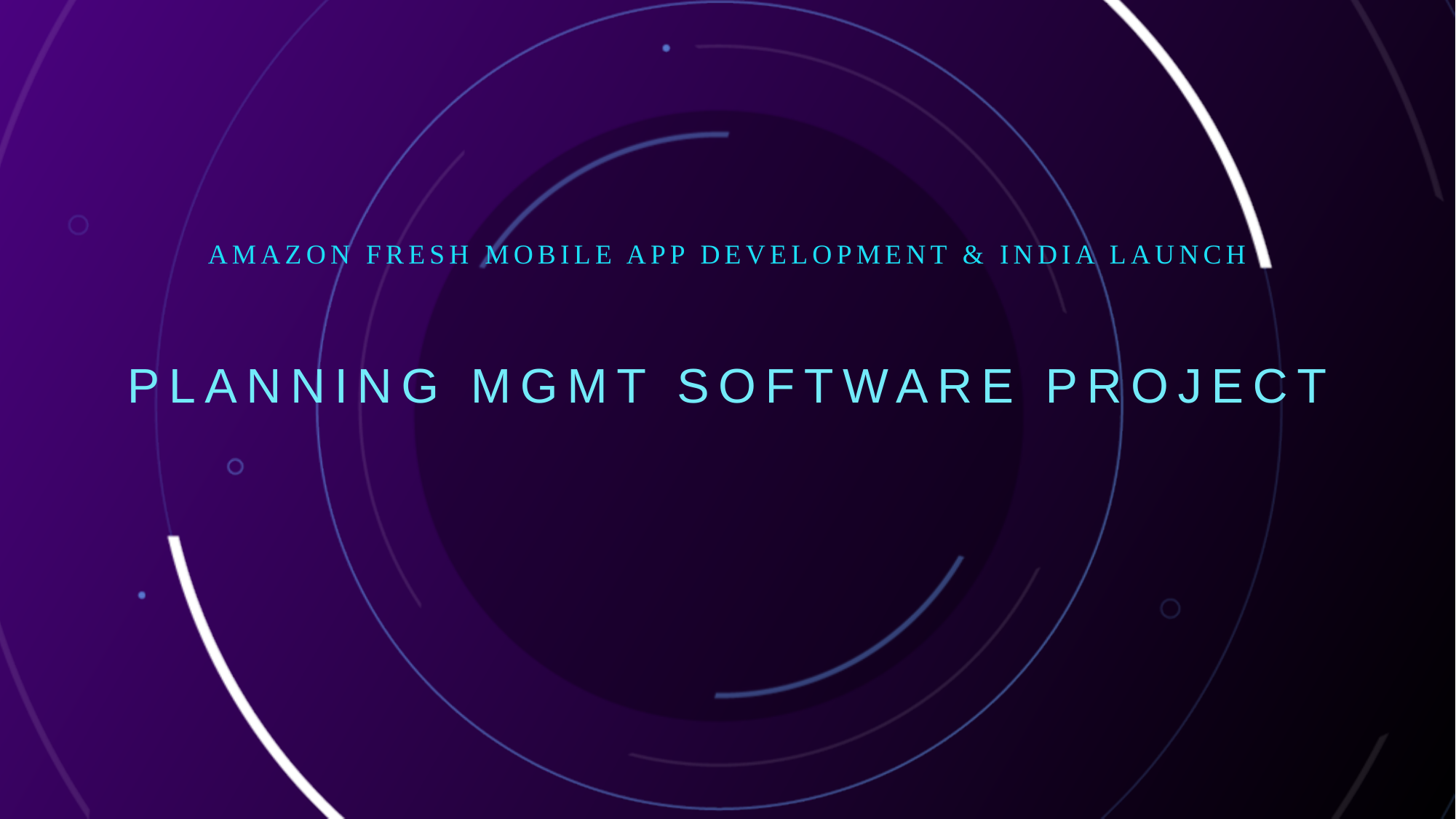

# Amazon Fresh Mobile App Development & India Launch
PLANNING MGMT SOFTWARE PROJECT